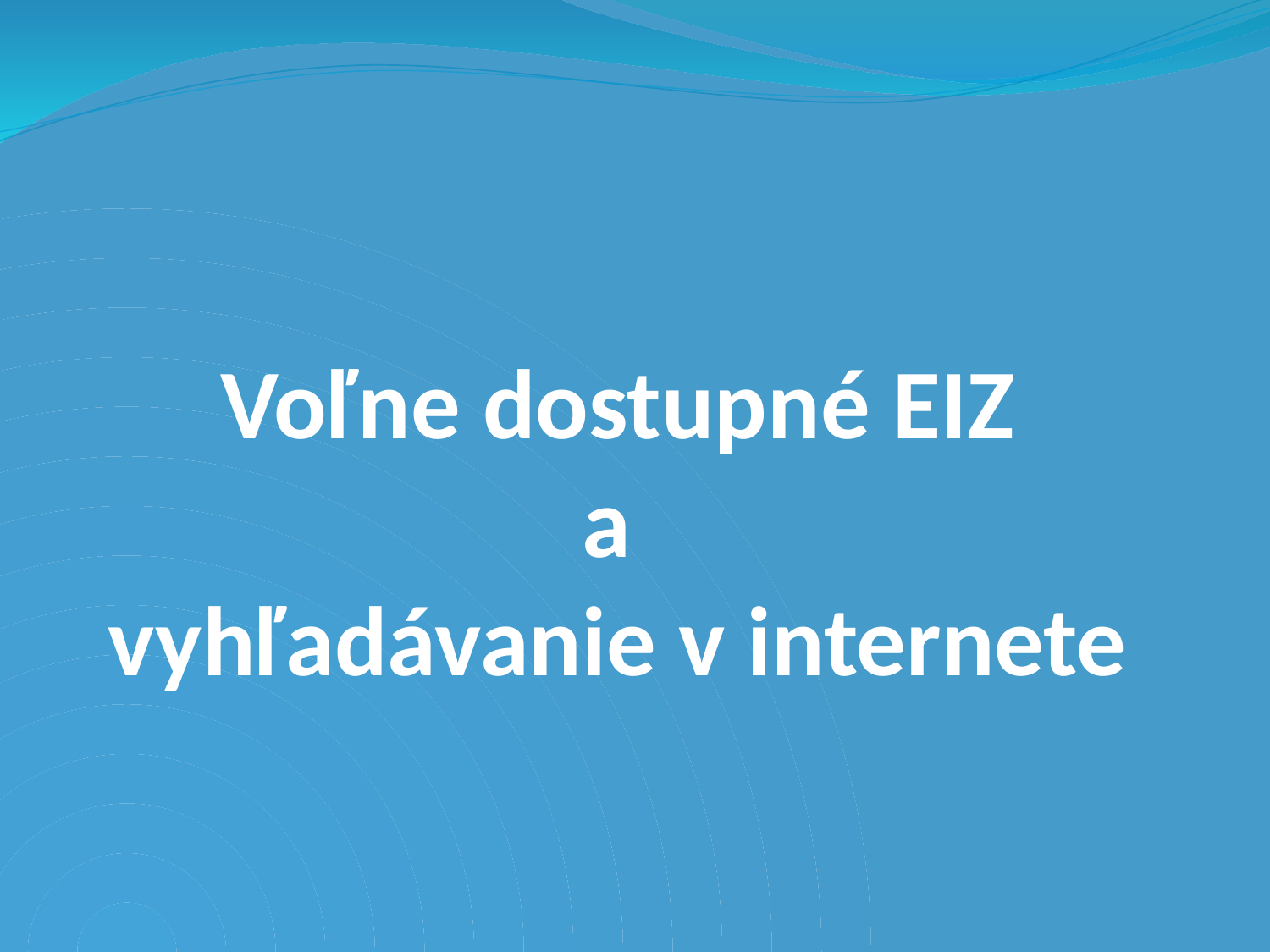

# Voľne dostupné EIZ a vyhľadávanie v internete